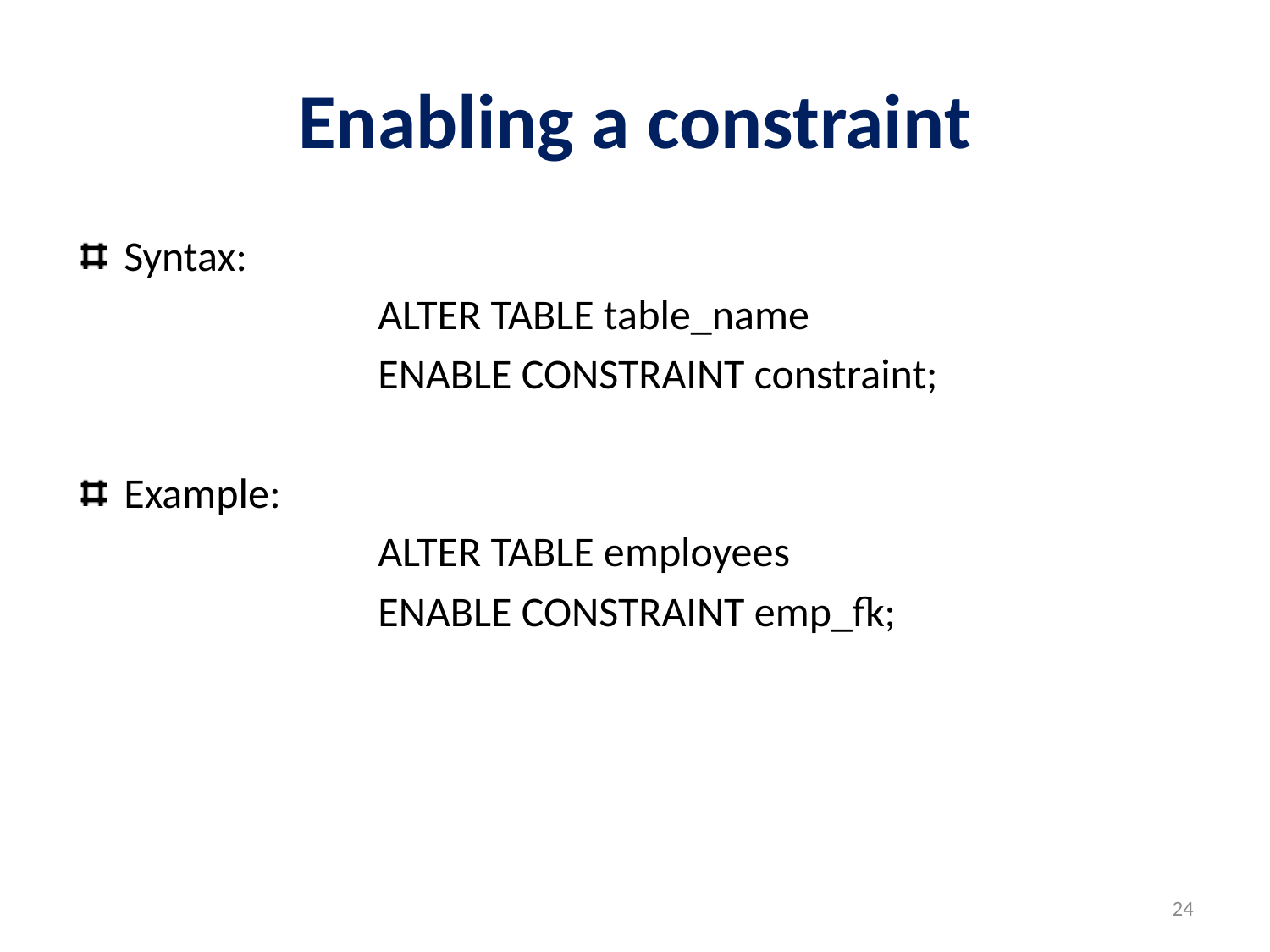

# Enabling a constraint
Syntax:
			ALTER TABLE table_name
			ENABLE CONSTRAINT constraint;

Example:
			ALTER TABLE employees
			ENABLE CONSTRAINT emp_fk;

24